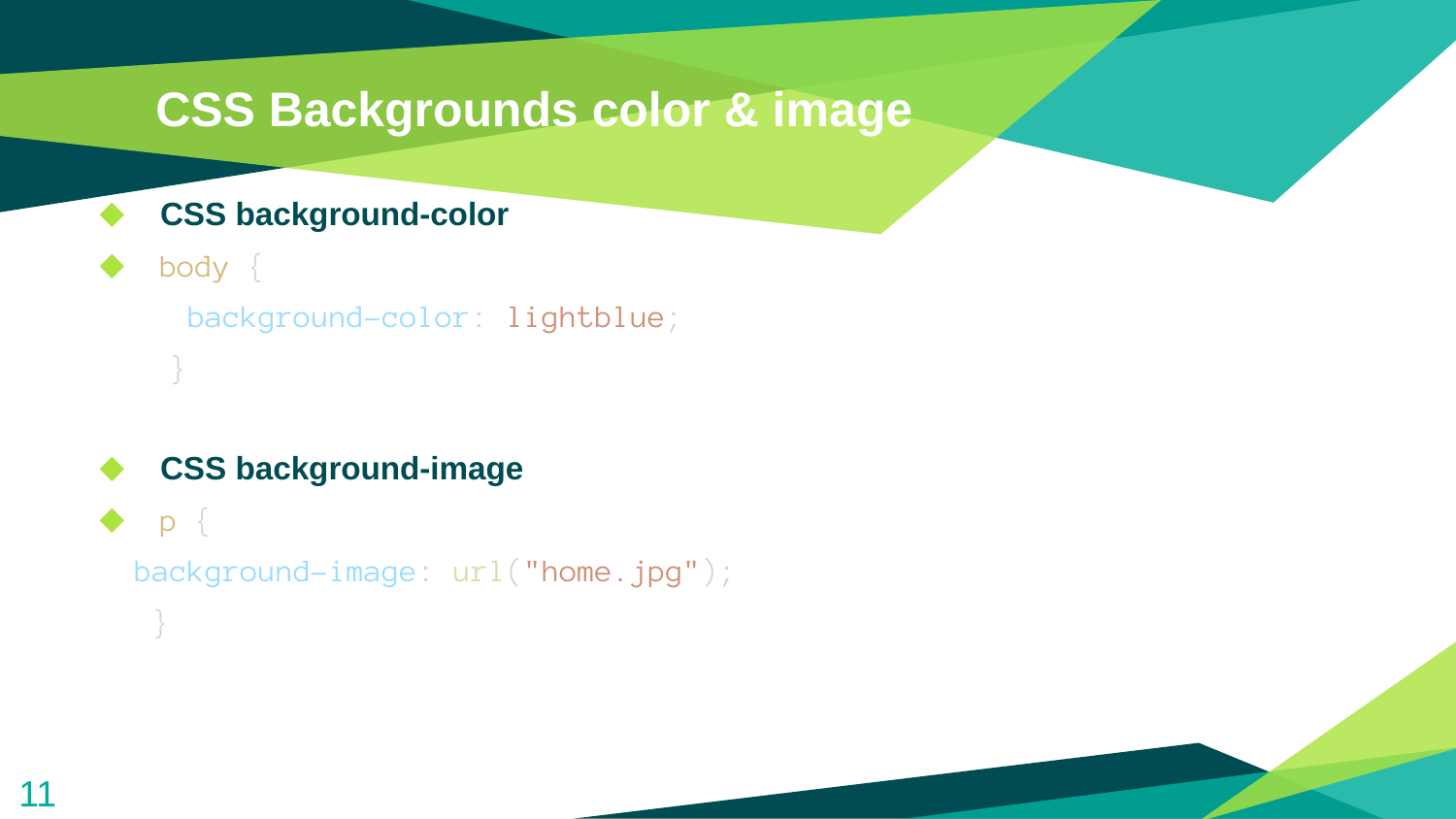

# CSS Backgrounds color & image
CSS background-color
body {
     background-color: lightblue;
    }

CSS background-image
p {
  background-image: url("home.jpg");
   }

11